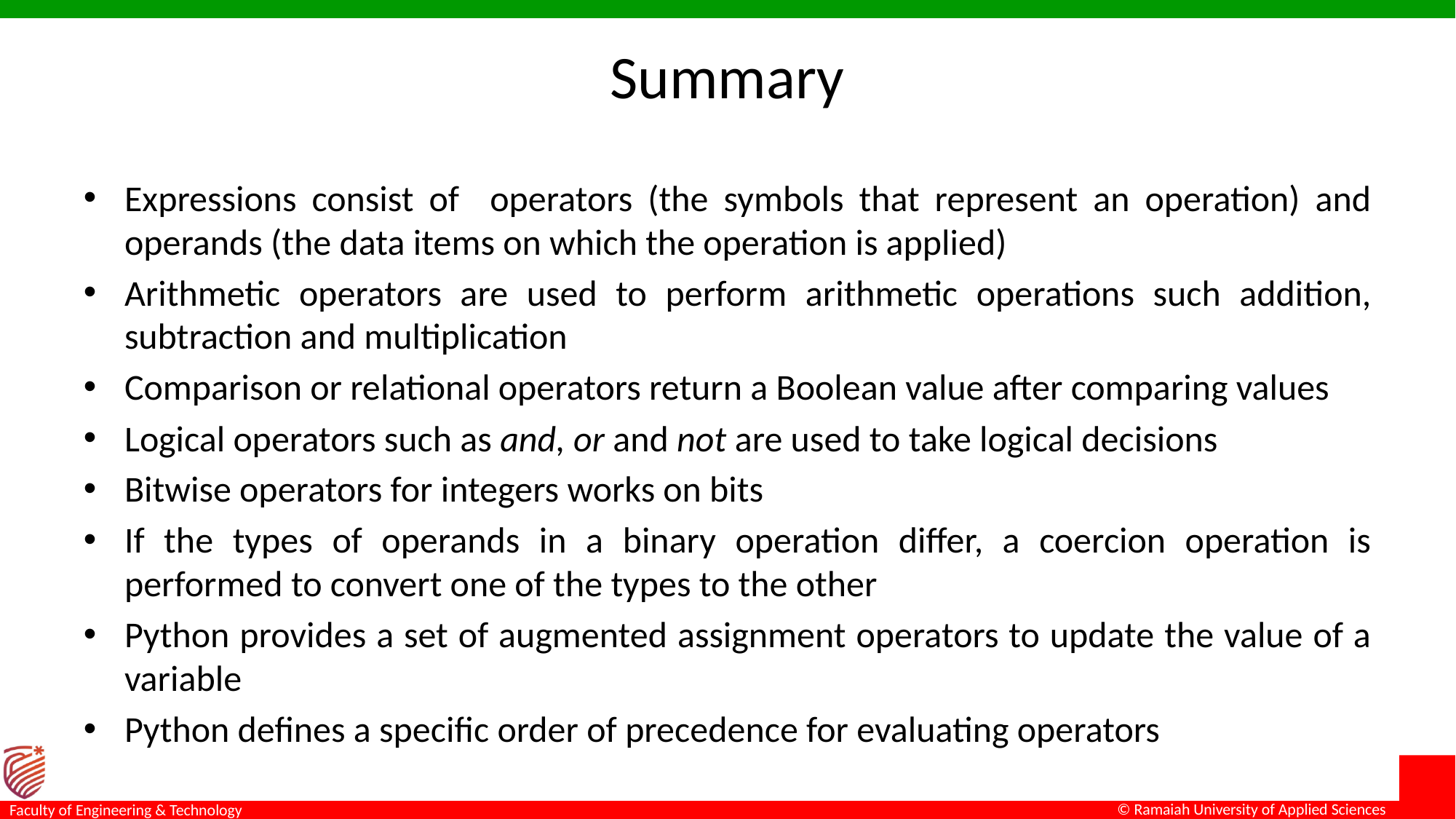

# Summary
Expressions consist of  operators (the symbols that represent an operation) and operands (the data items on which the operation is applied)
Arithmetic operators are used to perform arithmetic operations such addition, subtraction and multiplication
Comparison or relational operators return a Boolean value after comparing values
Logical operators such as and, or and not are used to take logical decisions
Bitwise operators for integers works on bits
If the types of operands in a binary operation differ, a coercion operation is performed to convert one of the types to the other
Python provides a set of augmented assignment operators to update the value of a variable
Python defines a specific order of precedence for evaluating operators